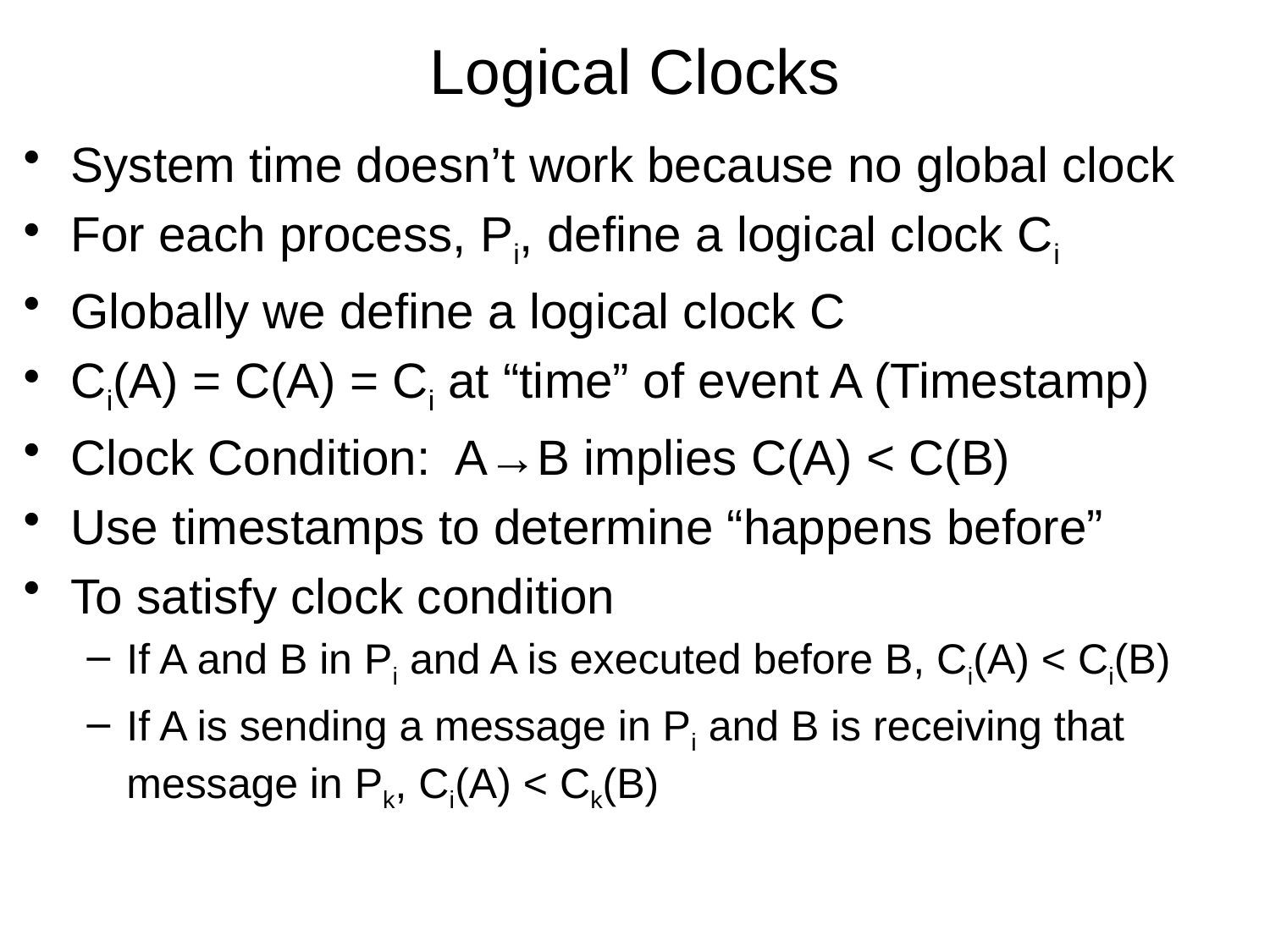

# Logical Clocks
System time doesn’t work because no global clock
For each process, Pi, define a logical clock Ci
Globally we define a logical clock C
Ci(A) = C(A) = Ci at “time” of event A (Timestamp)
Clock Condition:  A→B implies C(A) < C(B)
Use timestamps to determine “happens before”
To satisfy clock condition
If A and B in Pi and A is executed before B, Ci(A) < Ci(B)
If A is sending a message in Pi and B is receiving that message in Pk, Ci(A) < Ck(B)